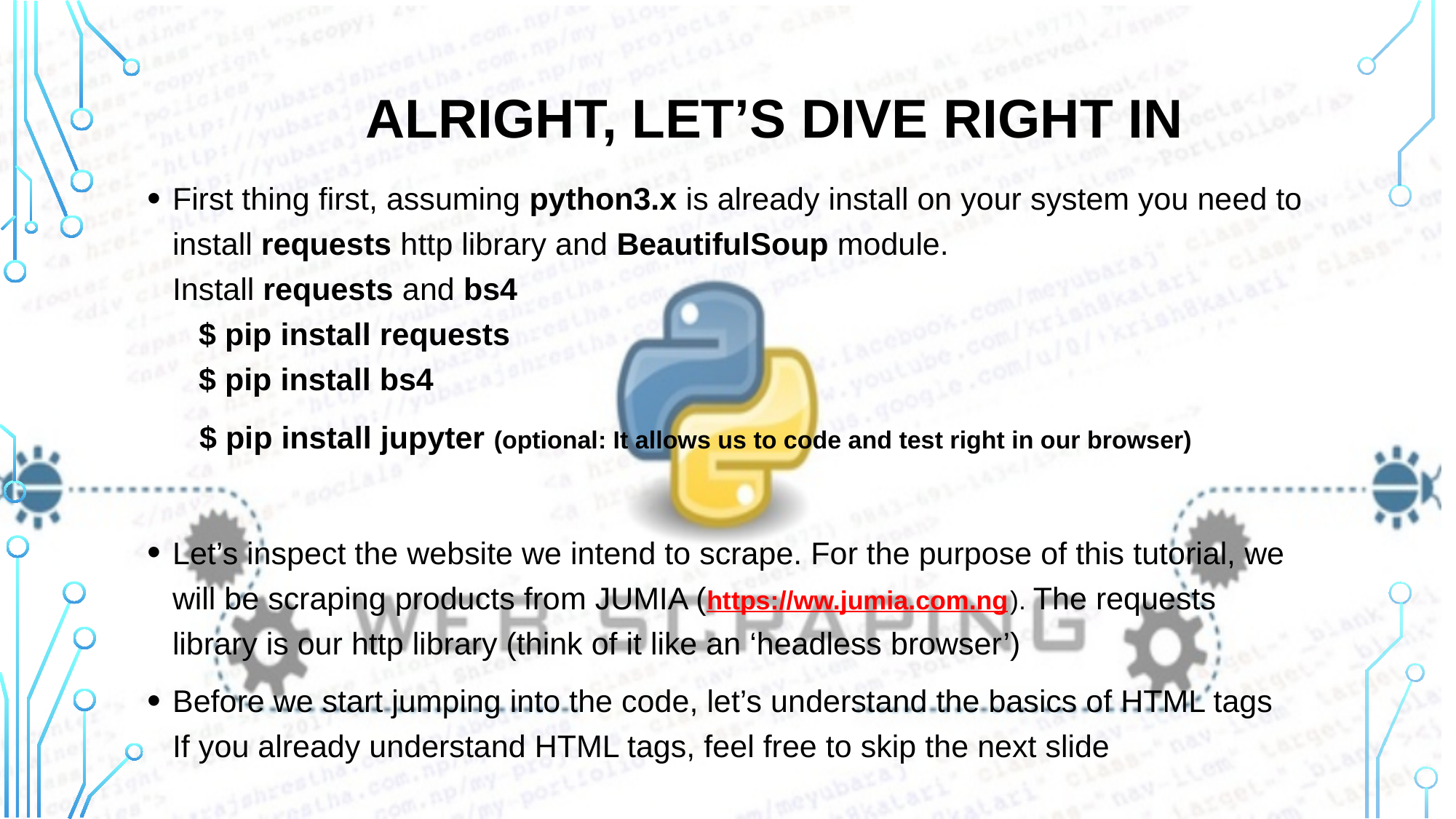

# ALRIGHT, LET’s DIVE RIGHT IN
First thing first, assuming python3.x is already install on your system you need to install requests http library and BeautifulSoup module.
Install requests and bs4
   $ pip install requests
   $ pip install bs4
      $ pip install jupyter (optional: It allows us to code and test right in our browser)

Let’s inspect the website we intend to scrape. For the purpose of this tutorial, we will be scraping products from JUMIA (https://ww.jumia.com.ng). The requests library is our http library (think of it like an ‘headless browser’)
Before we start jumping into the code, let’s understand the basics of HTML tags
If you already understand HTML tags, feel free to skip the next slide